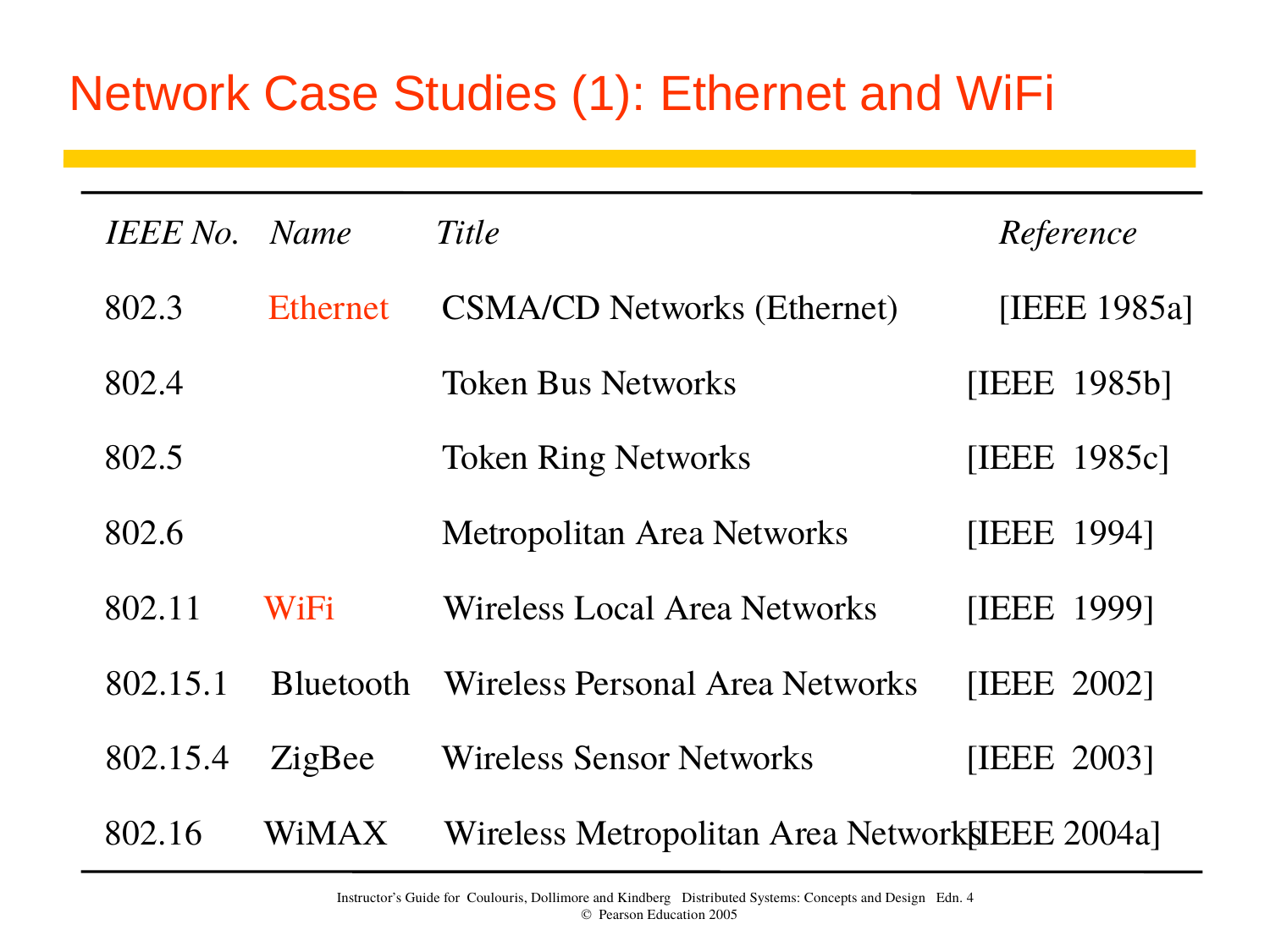

# Network Case Studies (1): Ethernet and WiFi

IEEE No.
Name
Title
Reference
802.3
Ethernet
CSMA/CD Networks (Ethernet)
[IEEE 1985a]
802.4
Token Bus Networks
[IEEE  1985b]
802.5
Token Ring Networks
[IEEE  1985c]
802.6
Metropolitan Area Networks
[IEEE  1994]
802.11
WiFi
Wireless Local Area Networks
[IEEE  1999]
802.15.1
Bluetooth
Wireless Personal Area Networks
[IEEE  2002]
802.15.4
ZigBee
Wireless Sensor Networks
[IEEE  2003]
802.16
WiMAX
Wireless Metropolitan Area Networks
[IEEE 2004a]

Instructor’s Guide for  Coulouris, Dollimore and Kindberg   Distributed Systems: Concepts and Design   Edn. 4
©  Pearson Education 2005